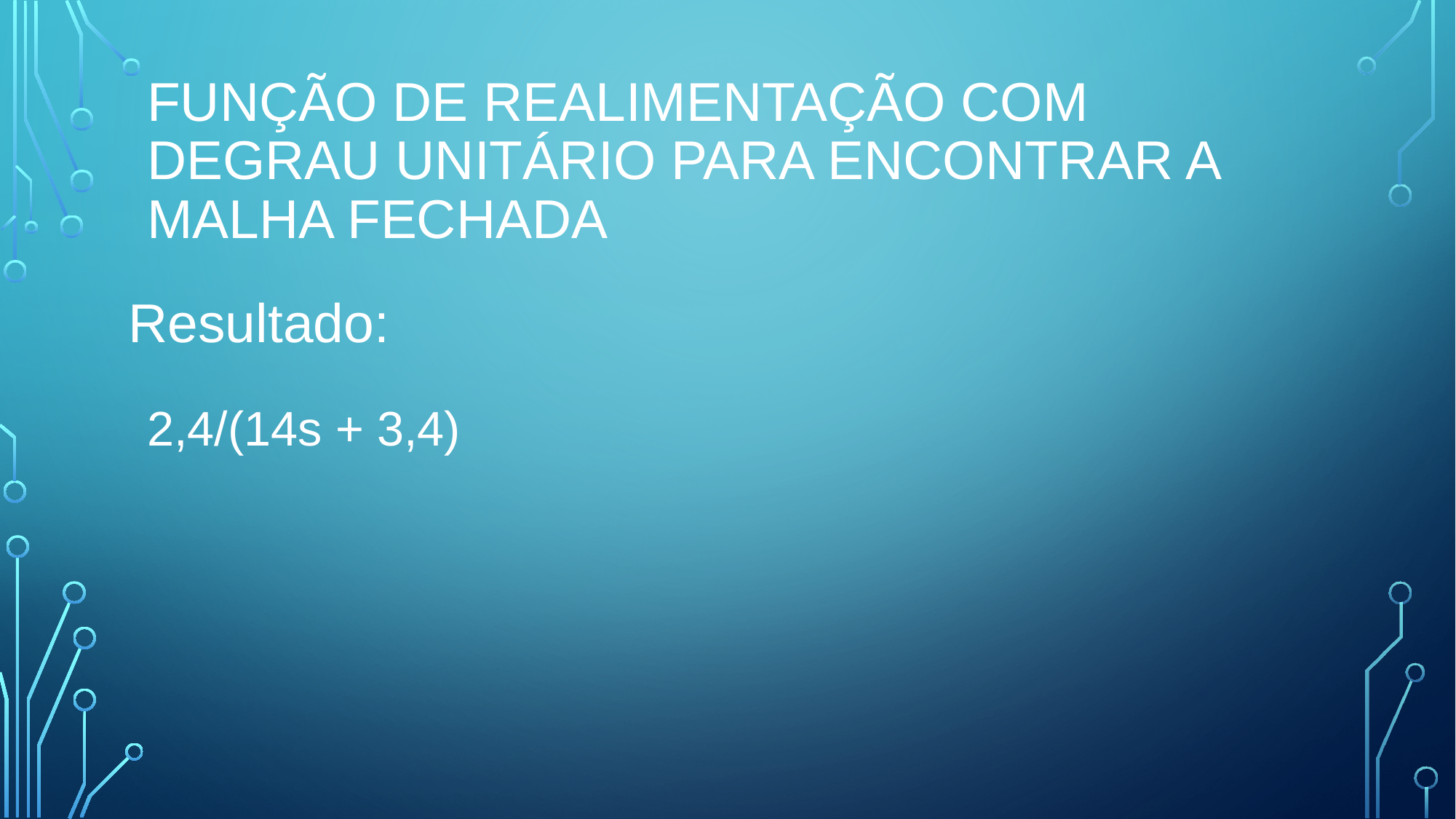

# função de realimentação com degrau unitário para encontrar a malha fechada
Resultado:
2,4/(14s + 3,4)